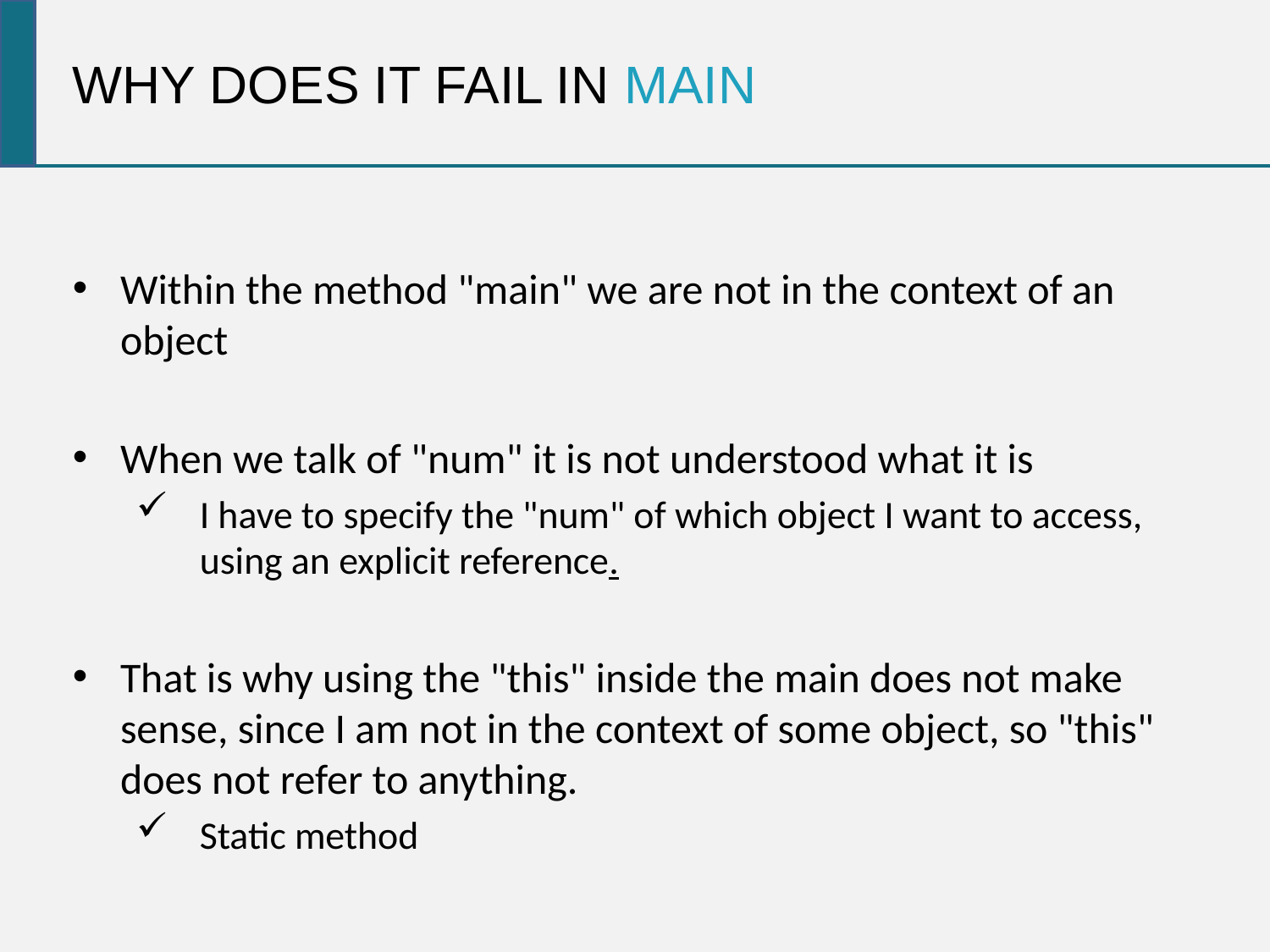

Why does it fail in main

Within the method "main" we are not in the context of an object

When we talk of "num" it is not understood what it is
I have to specify the "num" of which object I want to access, using an explicit reference.

That is why using the "this" inside the main does not make sense, since I am not in the context of some object, so "this" does not refer to anything.
Static method